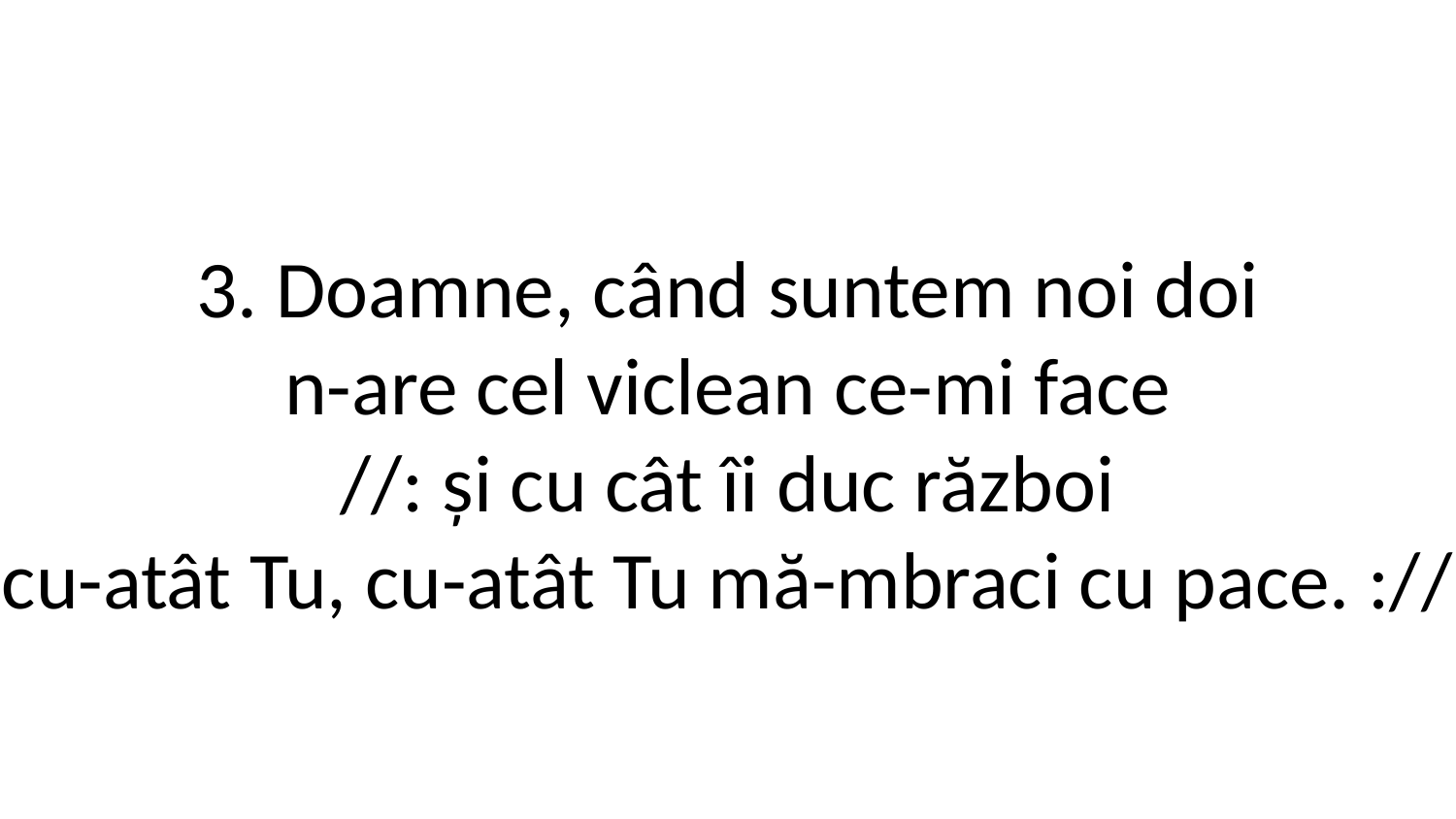

3. Doamne, când suntem noi doi
n-are cel viclean ce-mi face
//: și cu cât îi duc război
cu-atât Tu, cu-atât Tu mă-mbraci cu pace. ://